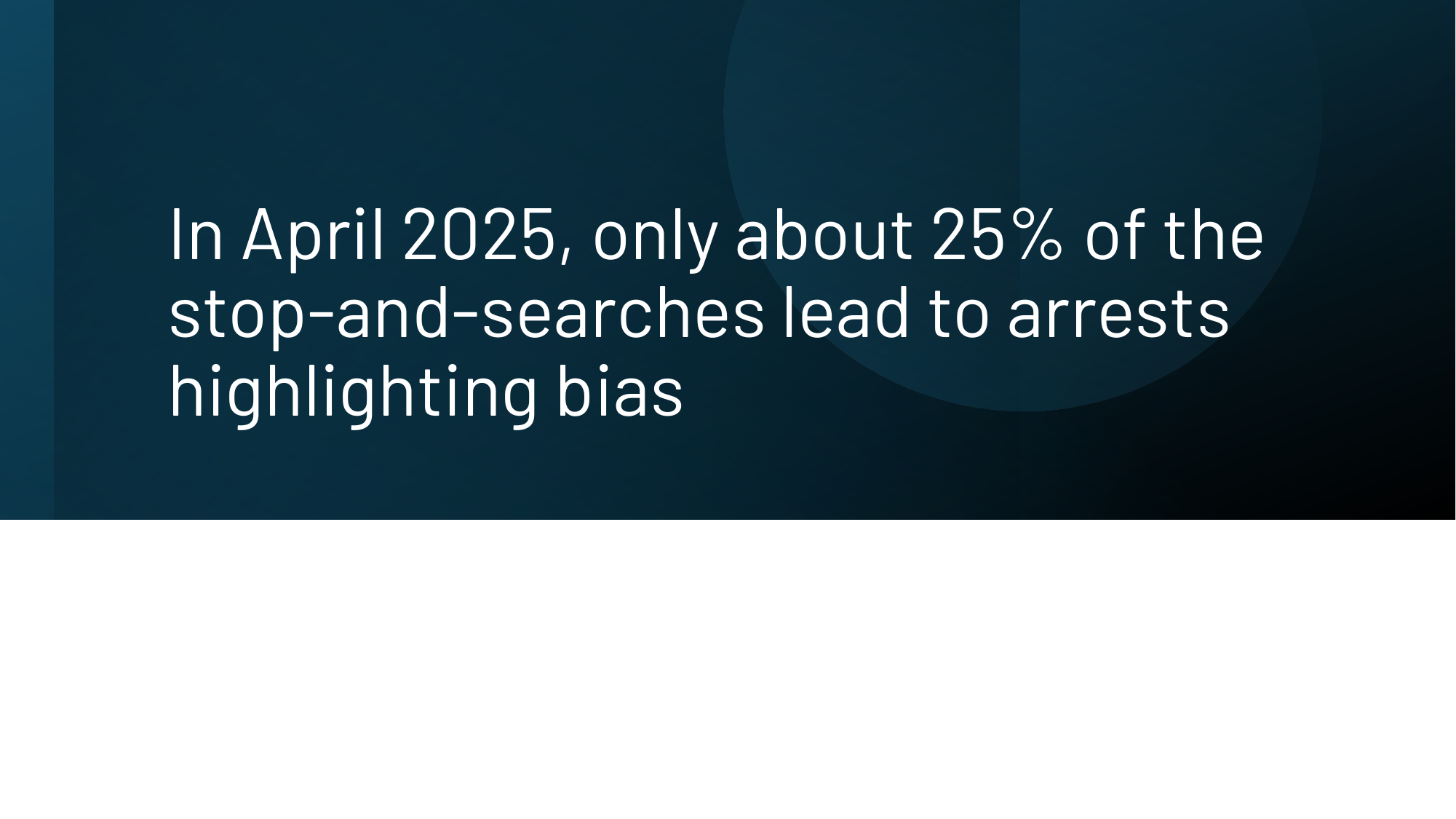

# In April 2025, only about 25% of the stop-and-searches lead to arrests highlighting bias